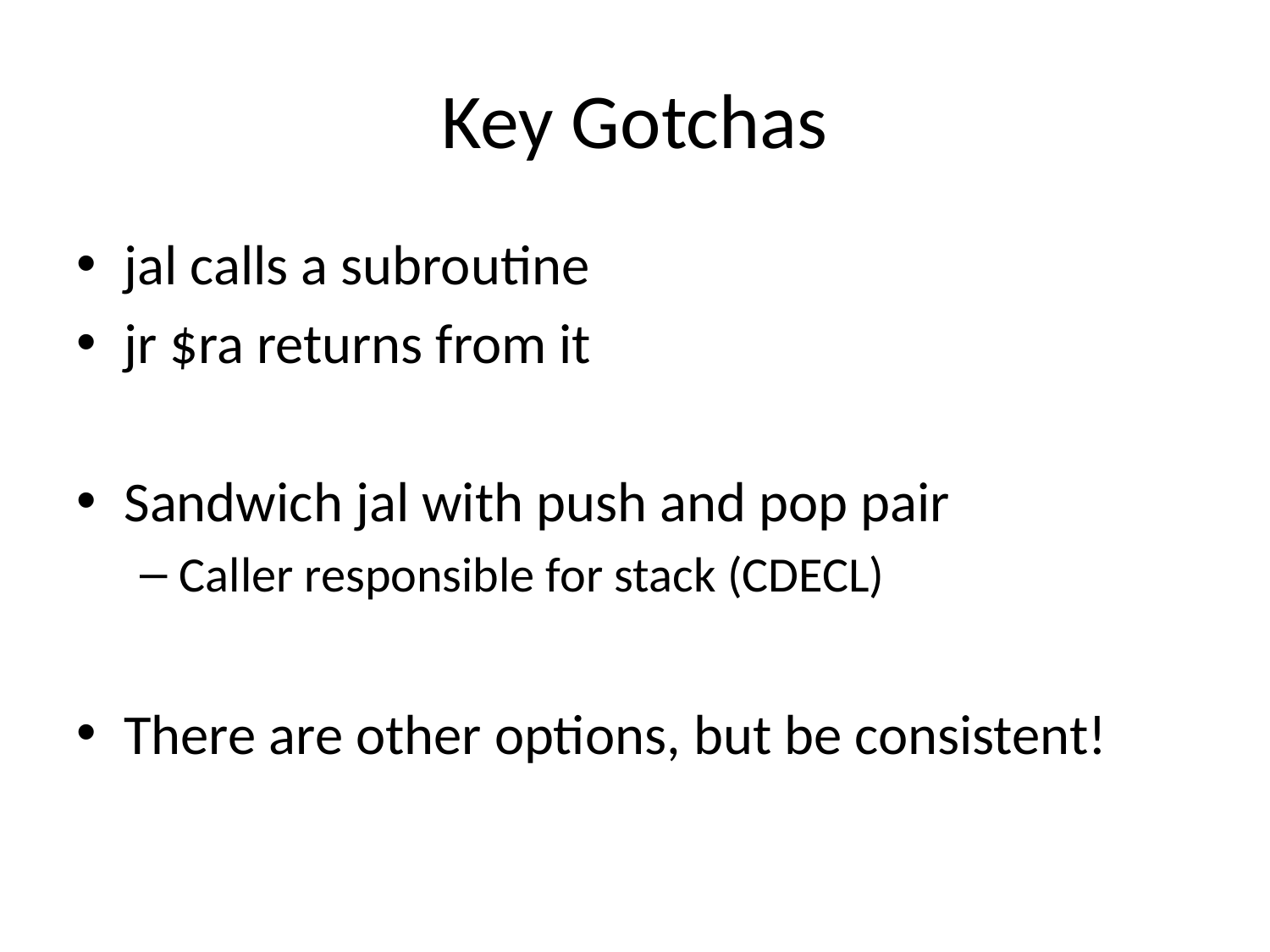

# Key Gotchas
jal calls a subroutine
jr $ra returns from it

Sandwich jal with push and pop pair
Caller responsible for stack (CDECL)

There are other options, but be consistent!